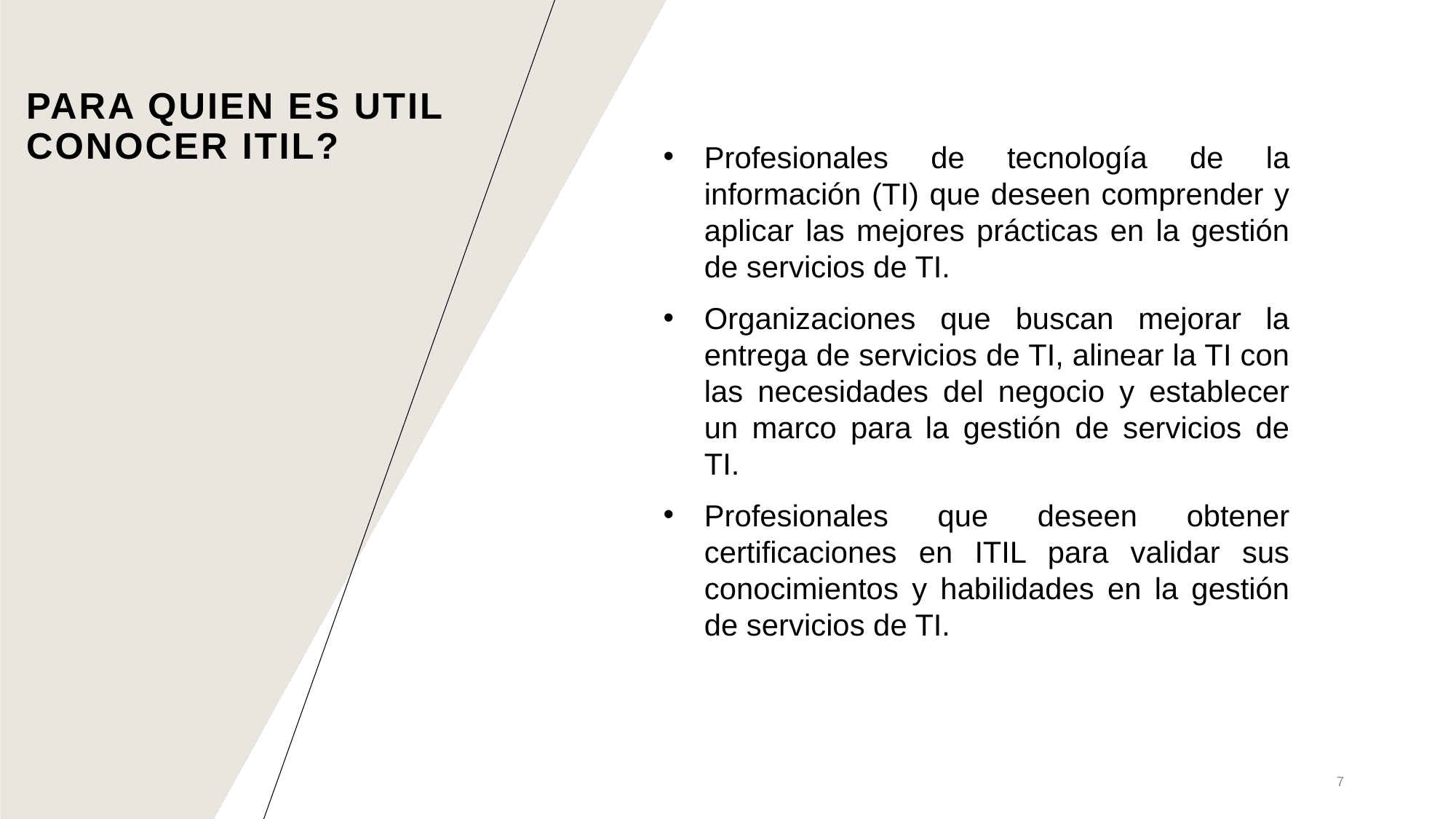

# PARA QUIEN ES UTIL CONOCER ITIL?
Profesionales de tecnología de la información (TI) que deseen comprender y aplicar las mejores prácticas en la gestión de servicios de TI.
Organizaciones que buscan mejorar la entrega de servicios de TI, alinear la TI con las necesidades del negocio y establecer un marco para la gestión de servicios de TI.
Profesionales que deseen obtener certificaciones en ITIL para validar sus conocimientos y habilidades en la gestión de servicios de TI.
7